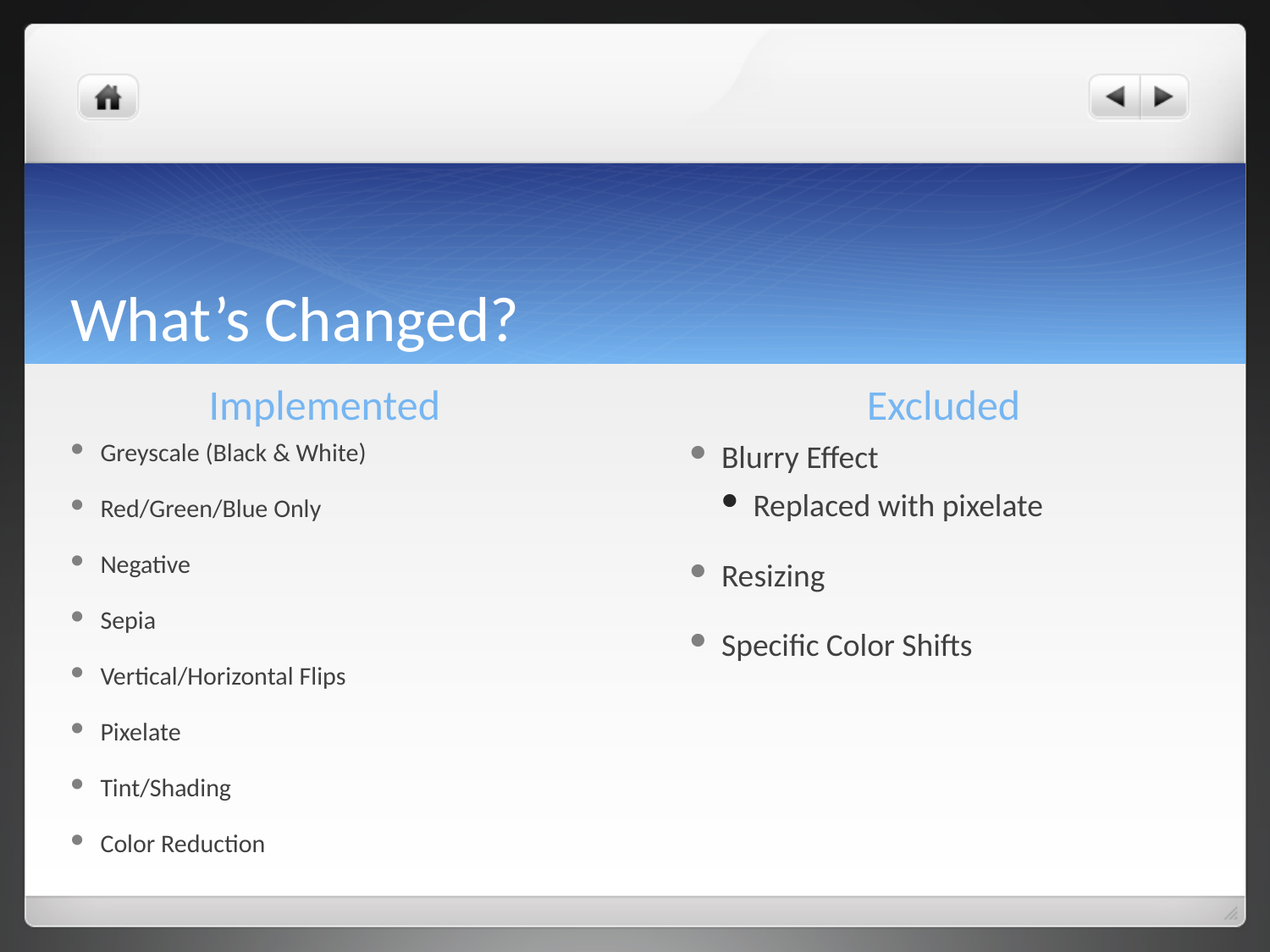

# What’s Changed?
Implemented
Excluded
Greyscale (Black & White)
Red/Green/Blue Only
Negative
Sepia
Vertical/Horizontal Flips
Pixelate
Tint/Shading
Color Reduction
Blurry Effect
Replaced with pixelate
Resizing
Specific Color Shifts